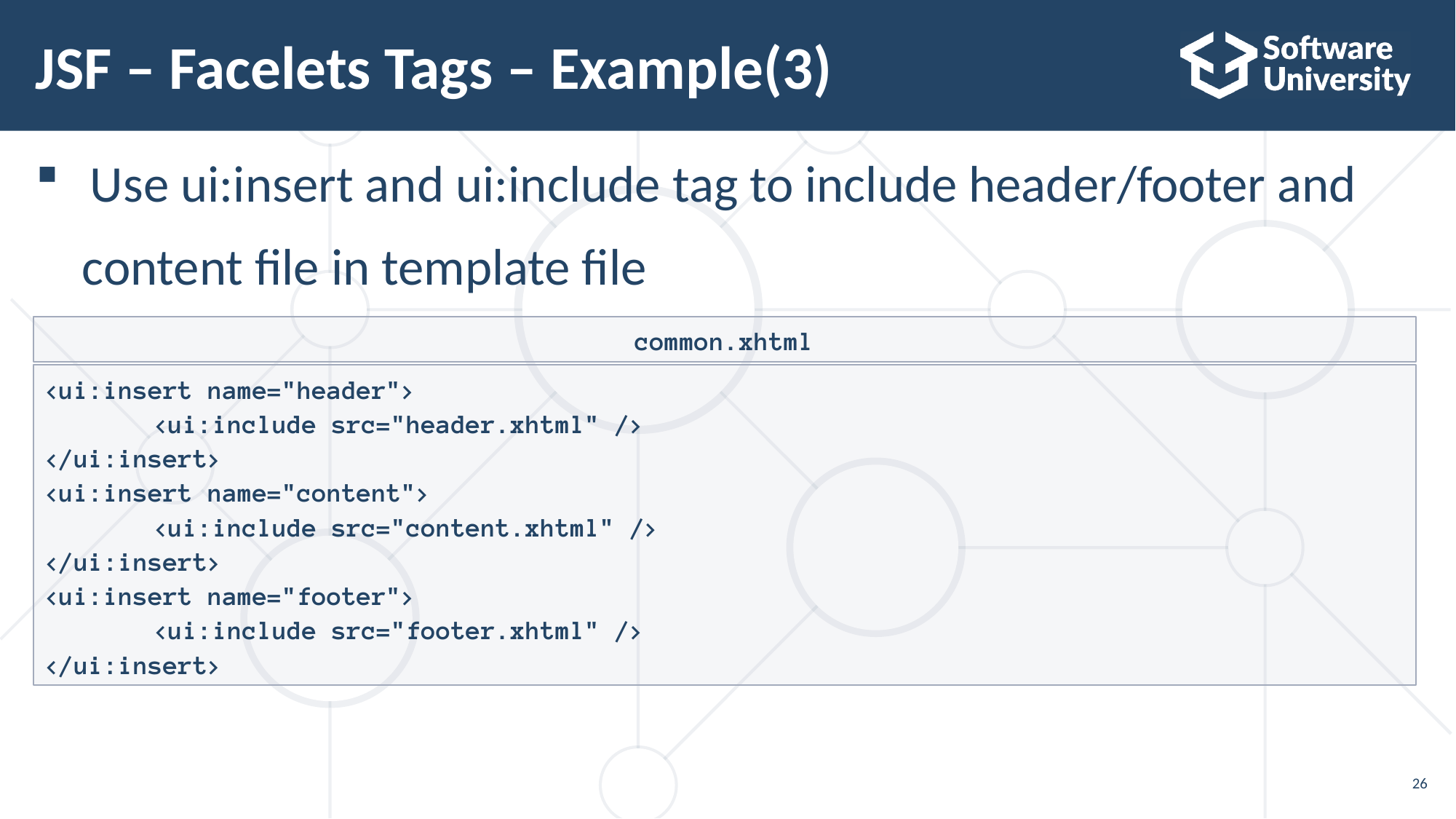

# JSF – Facelets Tags – Example(3)
Use ui:insert and ui:include tag to include header/footer and
    content file in template file

common.xhtml
<ui:insert name="header">
	<ui:include src="header.xhtml" />
</ui:insert>
<ui:insert name="content">
	<ui:include src="content.xhtml" />
</ui:insert>
<ui:insert name="footer">
	<ui:include src="footer.xhtml" />
</ui:insert>
26